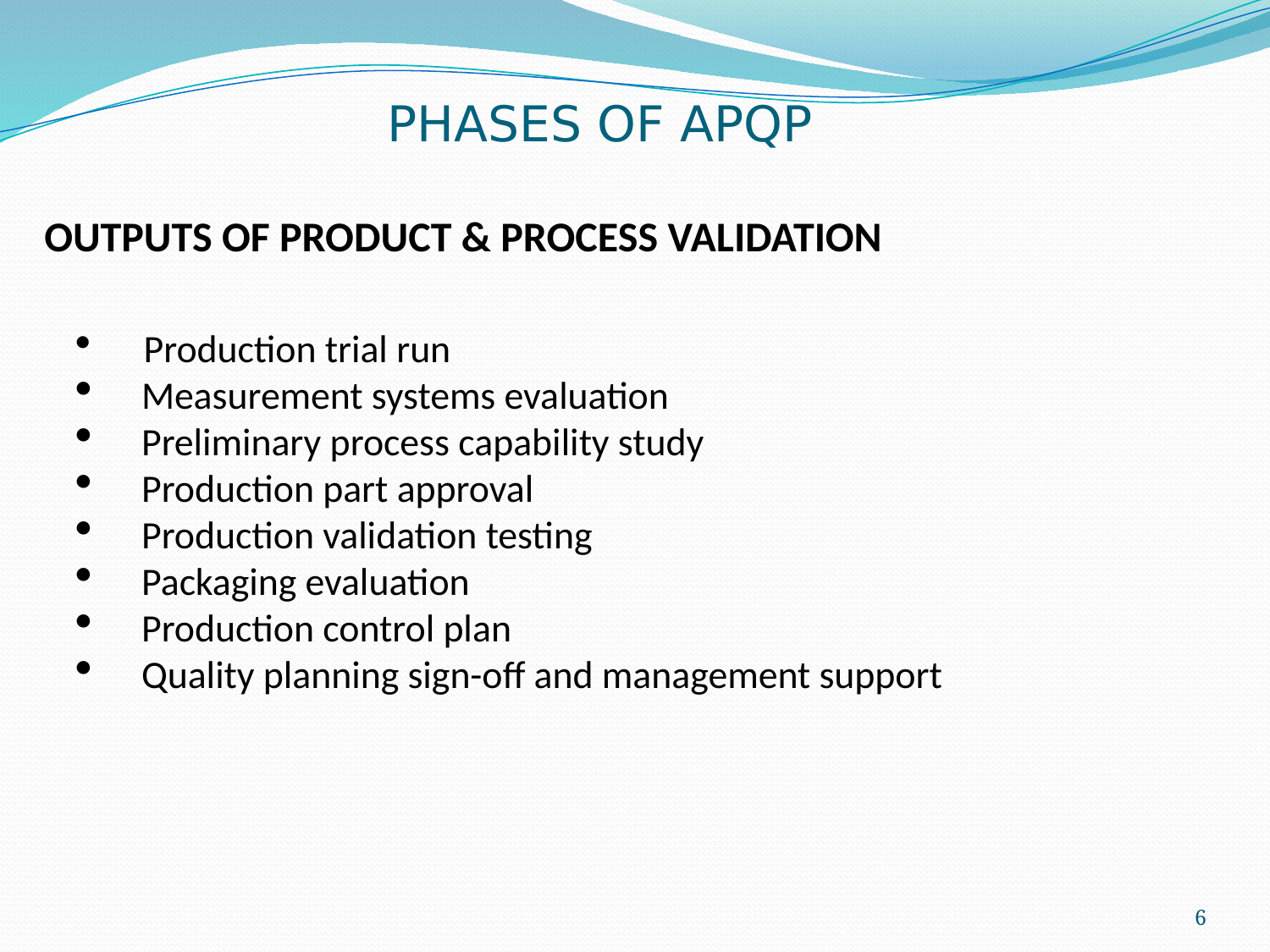

PHASES OF APQP
OUTPUTS OF PRODUCT & PROCESS VALIDATION

  Production trial run
  Measurement systems evaluation
  Preliminary process capability study
  Production part approval
  Production validation testing
  Packaging evaluation
  Production control plan
  Quality planning sign-off and management support

6